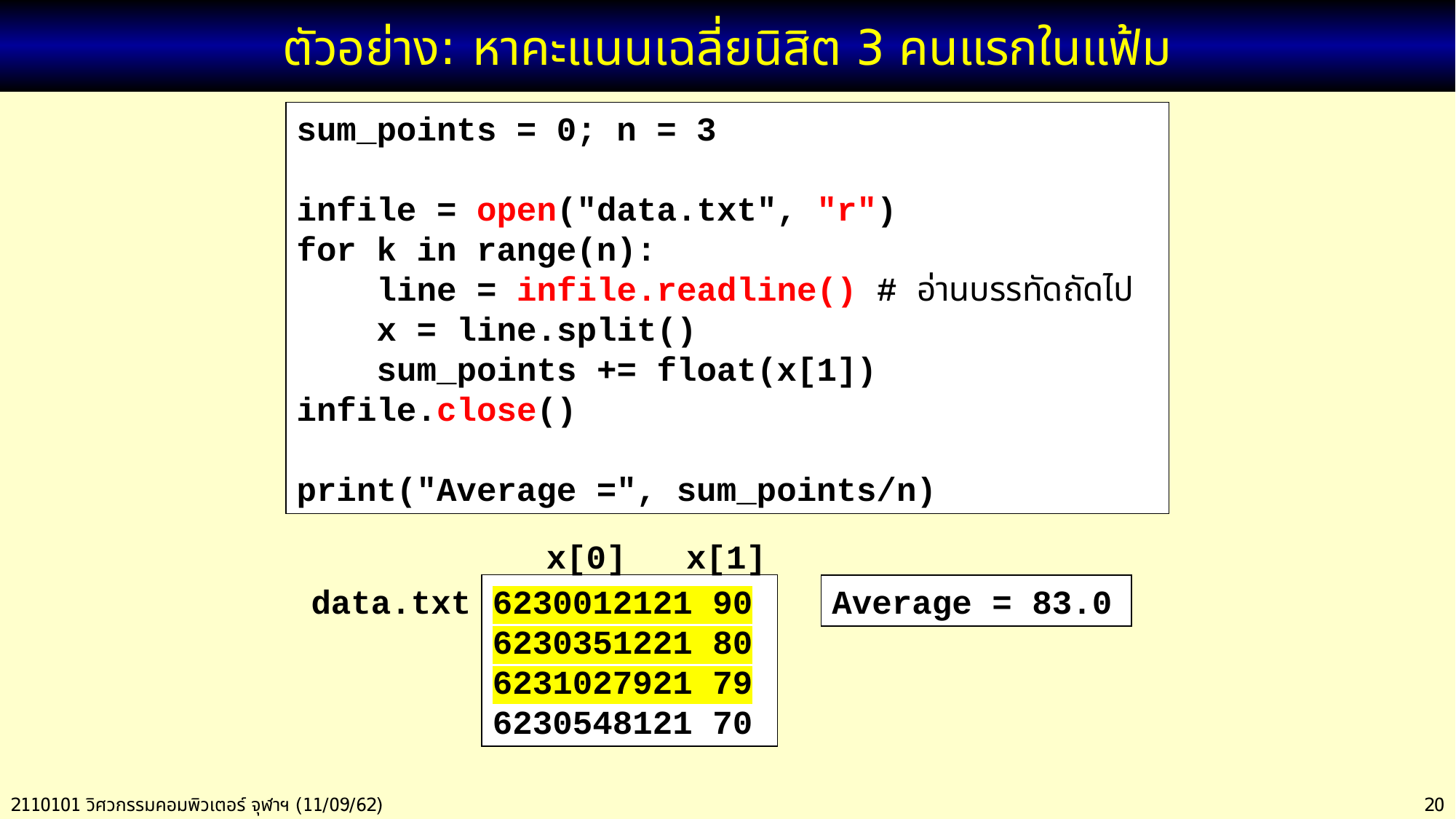

# ตัวอย่าง: หาคะแนนเฉลี่ยนิสิต 3 คนแรกในแฟ้ม
sum_points = 0; n = 3

infile = open("data.txt", "r")
for k in range(n):
    line = infile.readline() # อ่านบรรทัดถัดไป
    x = line.split()
    sum_points += float(x[1])
infile.close()

print("Average =", sum_points/n)
x[0]   x[1]
Average = 83.0
data.txt
6230012121 90
6230351221 80
6231027921 79
6230548121 70